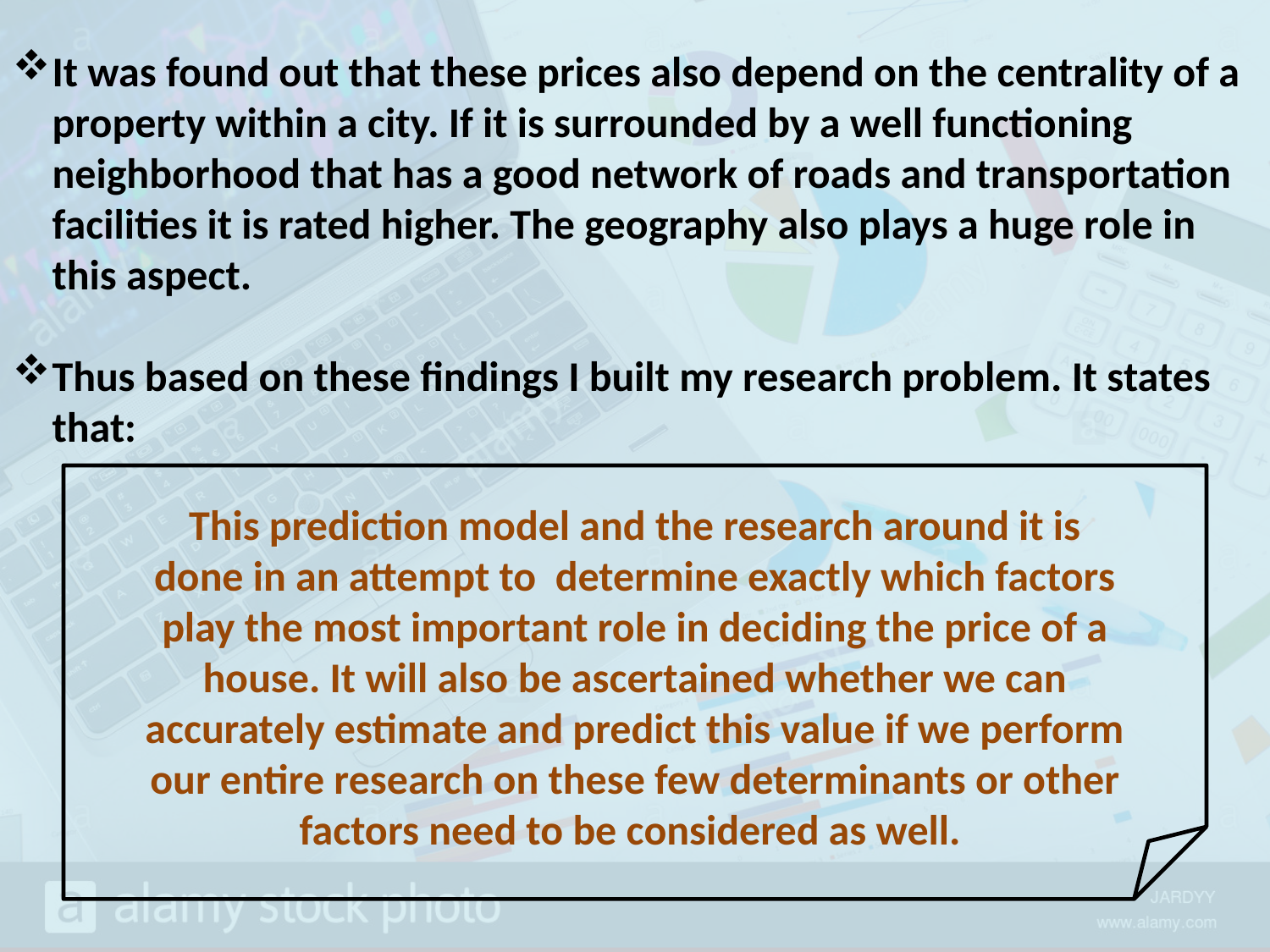

It was found out that these prices also depend on the centrality of a property within a city. If it is surrounded by a well functioning neighborhood that has a good network of roads and transportation facilities it is rated higher. The geography also plays a huge role in this aspect.

Thus based on these findings I built my research problem. It states that:

This prediction model and the research around it is done in an attempt to  determine exactly which factors play the most important role in deciding the price of a house. It will also be ascertained whether we can accurately estimate and predict this value if we perform our entire research on these few determinants or other factors need to be considered as well.